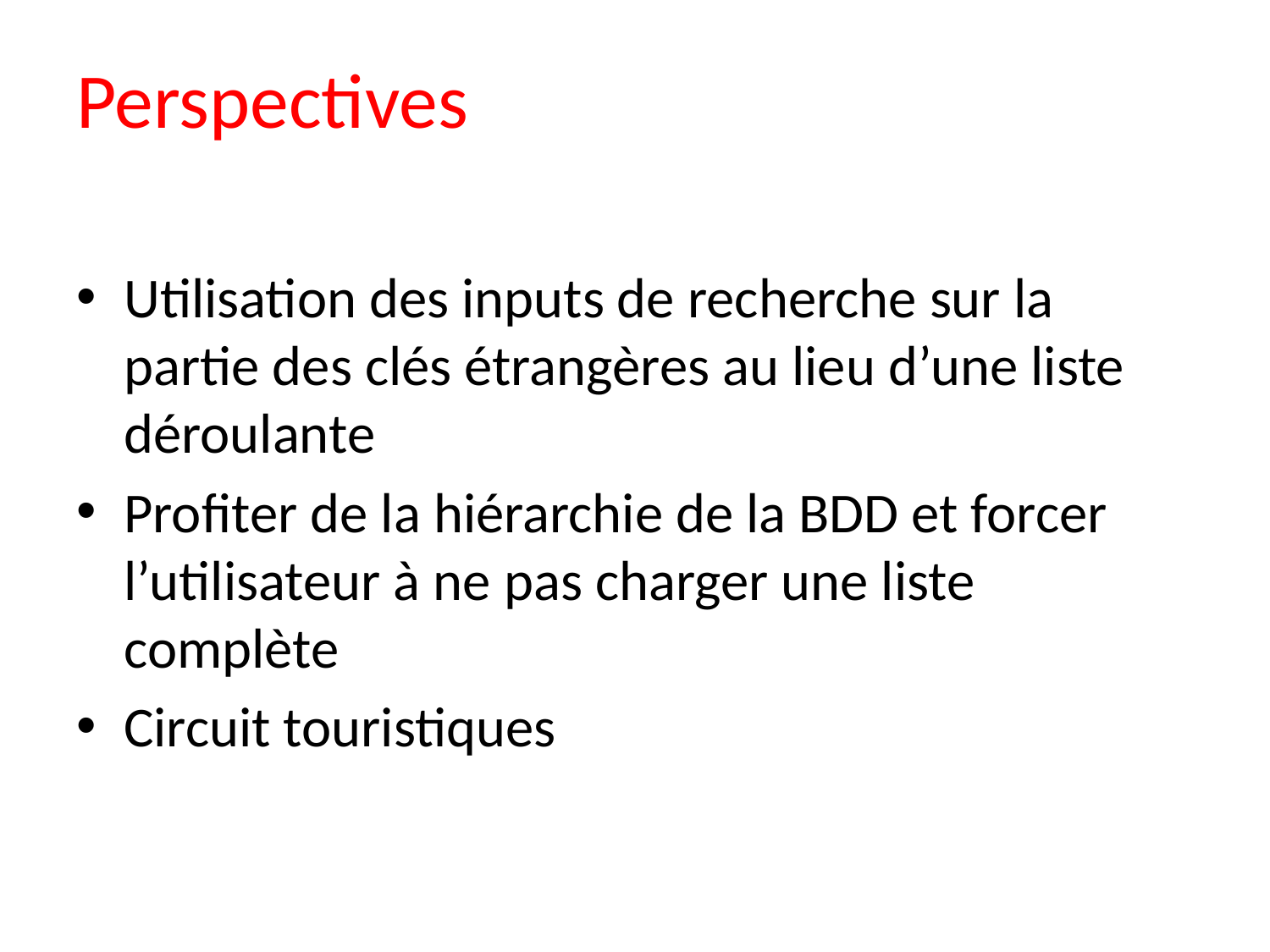

# Perspectives

Utilisation des inputs de recherche sur la partie des clés étrangères au lieu d’une liste déroulante
Profiter de la hiérarchie de la BDD et forcer l’utilisateur à ne pas charger une liste complète
Circuit touristiques